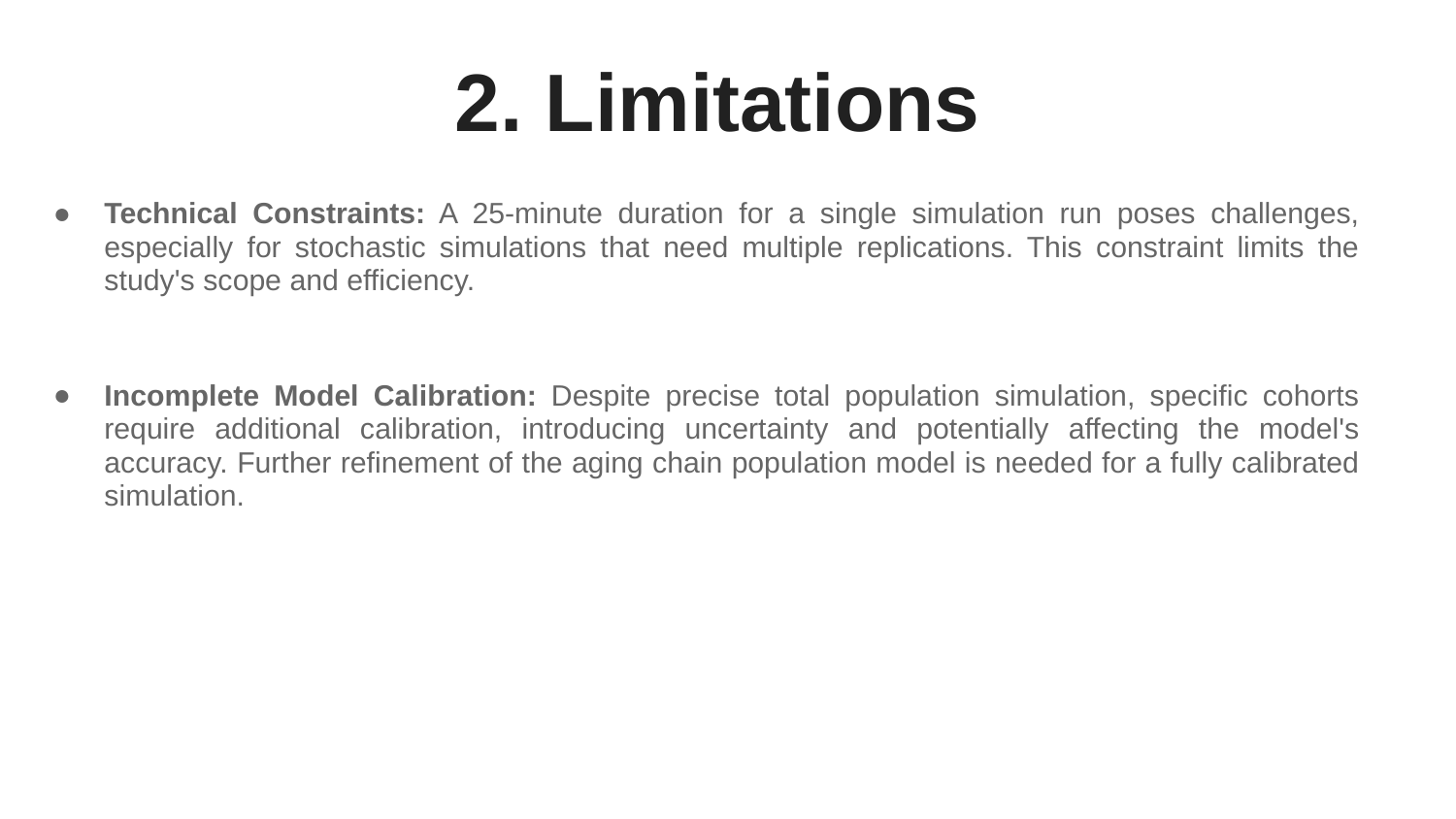

# 2. Limitations
Technical Constraints: A 25-minute duration for a single simulation run poses challenges, especially for stochastic simulations that need multiple replications. This constraint limits the study's scope and efficiency.

Incomplete Model Calibration: Despite precise total population simulation, specific cohorts require additional calibration, introducing uncertainty and potentially affecting the model's accuracy. Further refinement of the aging chain population model is needed for a fully calibrated simulation.